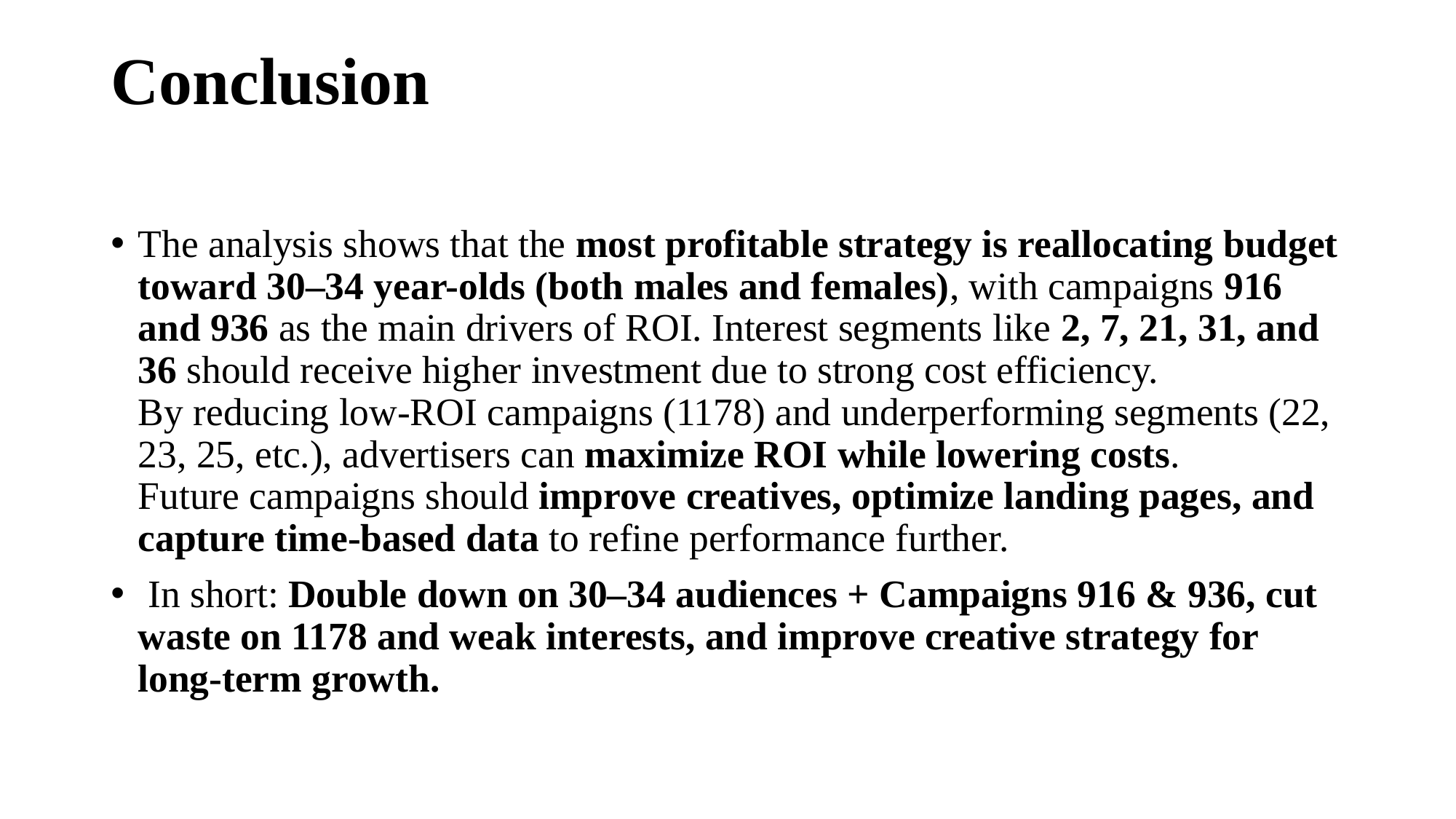

# Conclusion
The analysis shows that the most profitable strategy is reallocating budget toward 30–34 year-olds (both males and females), with campaigns 916 and 936 as the main drivers of ROI. Interest segments like 2, 7, 21, 31, and 36 should receive higher investment due to strong cost efficiency.
By reducing low-ROI campaigns (1178) and underperforming segments (22, 23, 25, etc.), advertisers can maximize ROI while lowering costs.
Future campaigns should improve creatives, optimize landing pages, and capture time-based data to refine performance further.
 In short: Double down on 30–34 audiences + Campaigns 916 & 936, cut waste on 1178 and weak interests, and improve creative strategy for long-term growth.